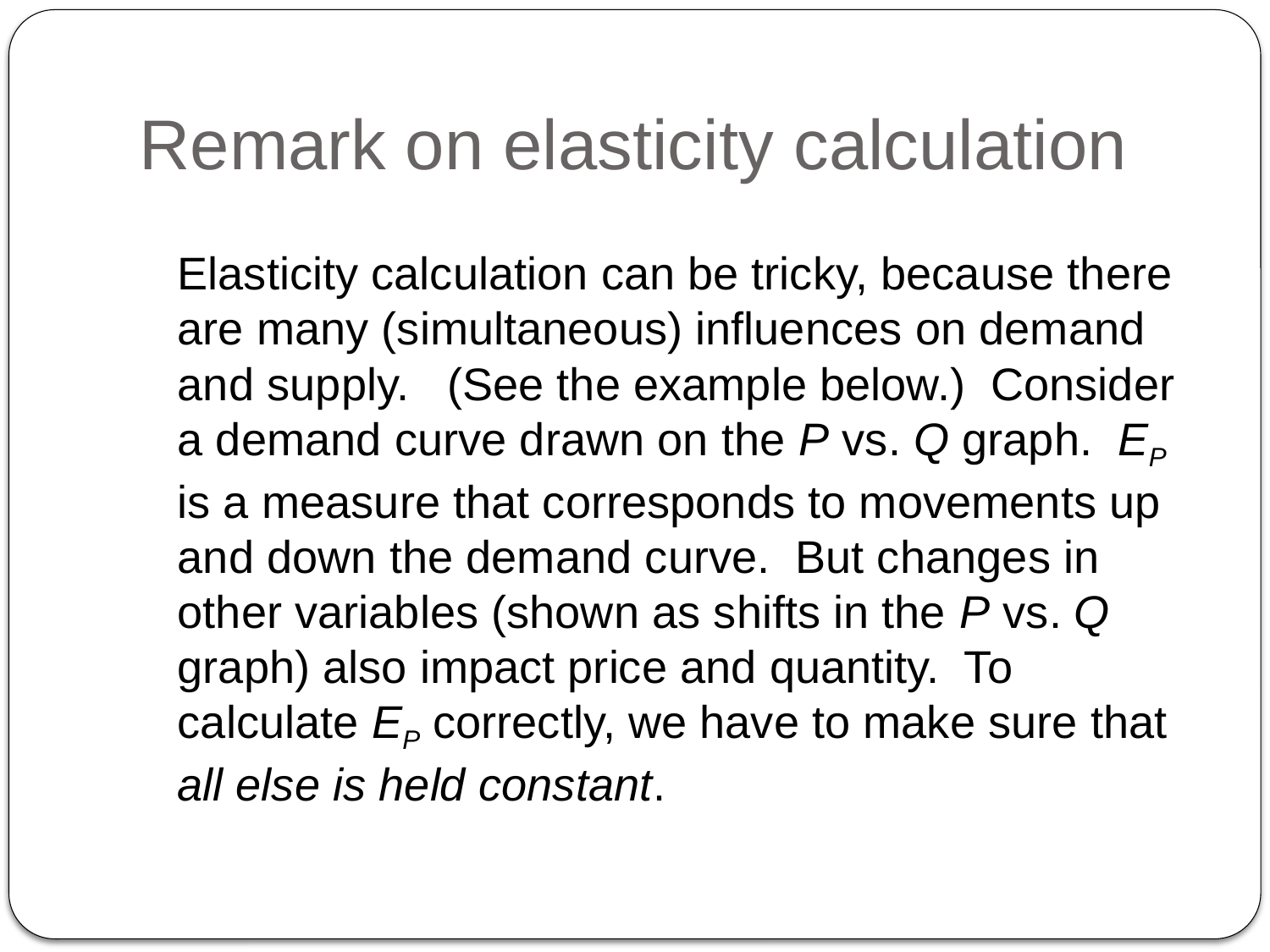

# Remark on elasticity calculation
	Elasticity calculation can be tricky, because there are many (simultaneous) influences on demand and supply.   (See the example below.)  Consider a demand curve drawn on the P­ vs. Q graph.  EP is a measure that corresponds to movements up and down the demand curve.  But changes in other variables (shown as shifts in the P vs. Q graph) also impact price and quantity.  To calculate EP correctly, we have to make sure that all else is held constant.